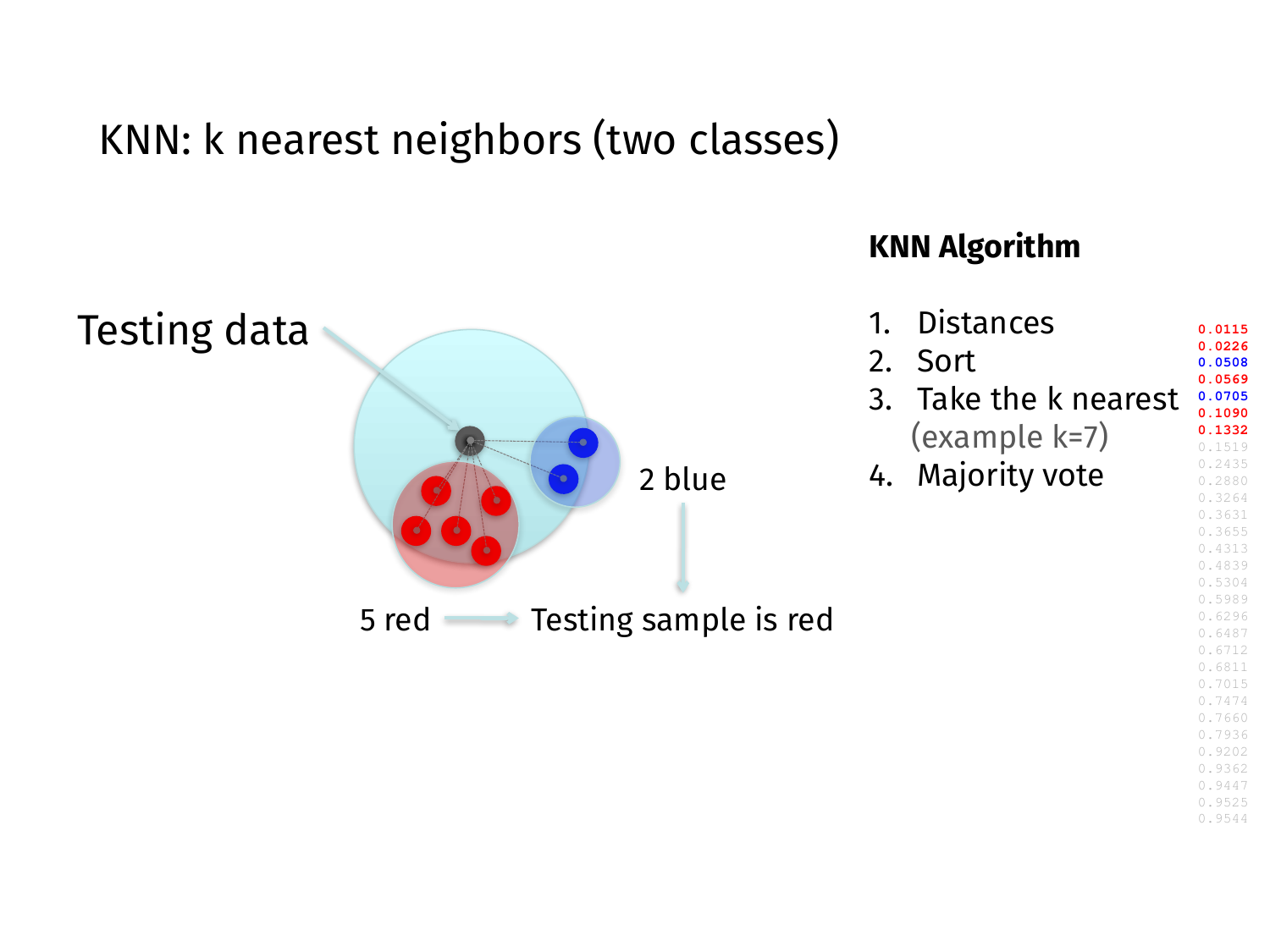

KNN: k nearest neighbors (two classes)
KNN Algorithm

Distances
Sort
Take the k nearest
     (example k=7)
Majority vote

Testing data
    0.0115
    0.0226
    0.0508
    0.0569
    0.0705
    0.1090
    0.1332
    0.1519
    0.2435
    0.2880
    0.3264
    0.3631
    0.3655
    0.4313
    0.4839
    0.5304
    0.5989
    0.6296
    0.6487
    0.6712
    0.6811
    0.7015
    0.7474
    0.7660
    0.7936
    0.9202
    0.9362
    0.9447
    0.9525
    0.9544

2 blue

5 red
Testing sample is red